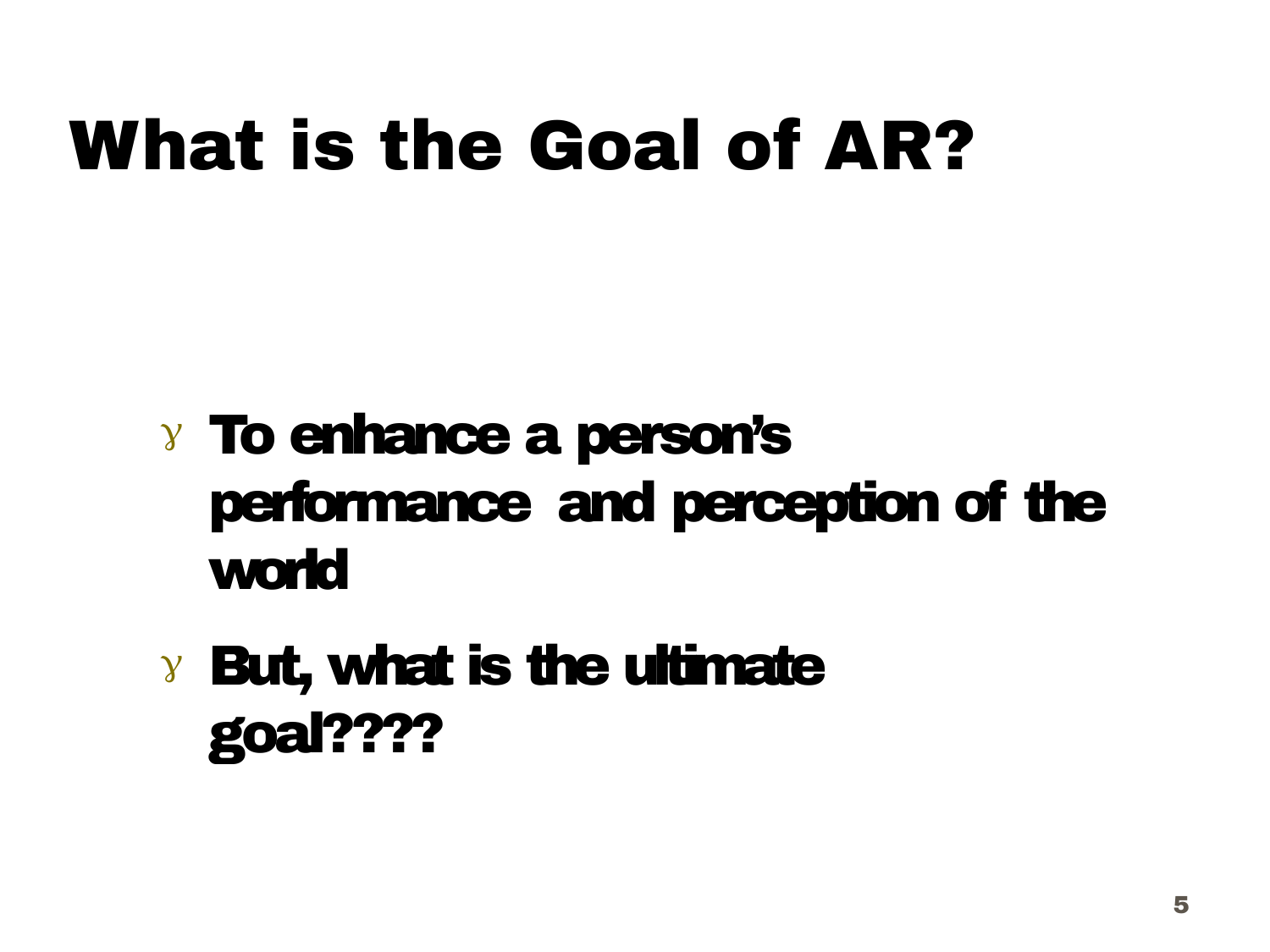

# What is the Goal of AR?
To enhance a person’s performance  and perception of the world
γ
But, what is the ultimate goal????
γ
5